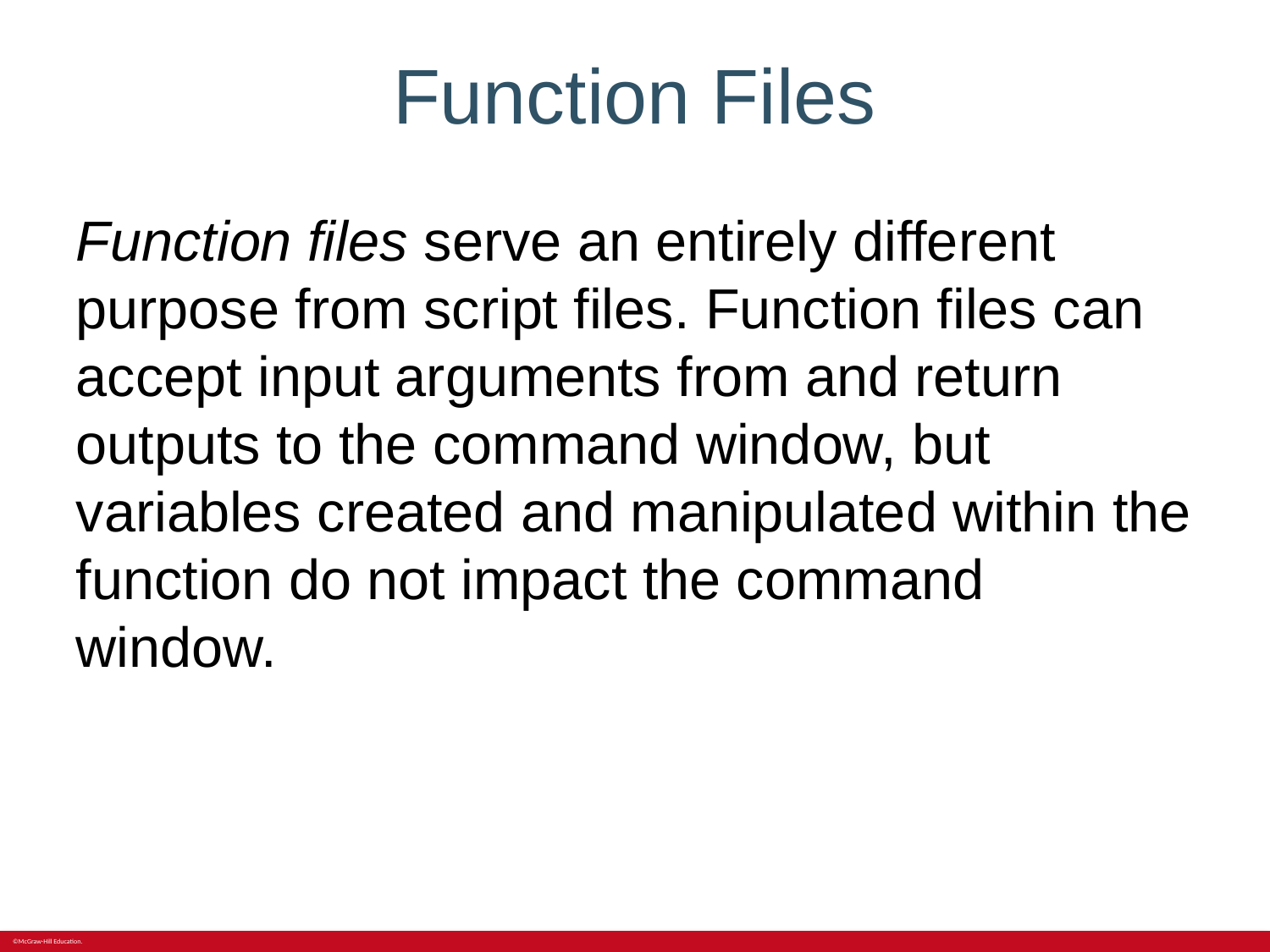

# Function Files
Function files serve an entirely different purpose from script files. Function files can accept input arguments from and return outputs to the command window, but variables created and manipulated within the function do not impact the command window.